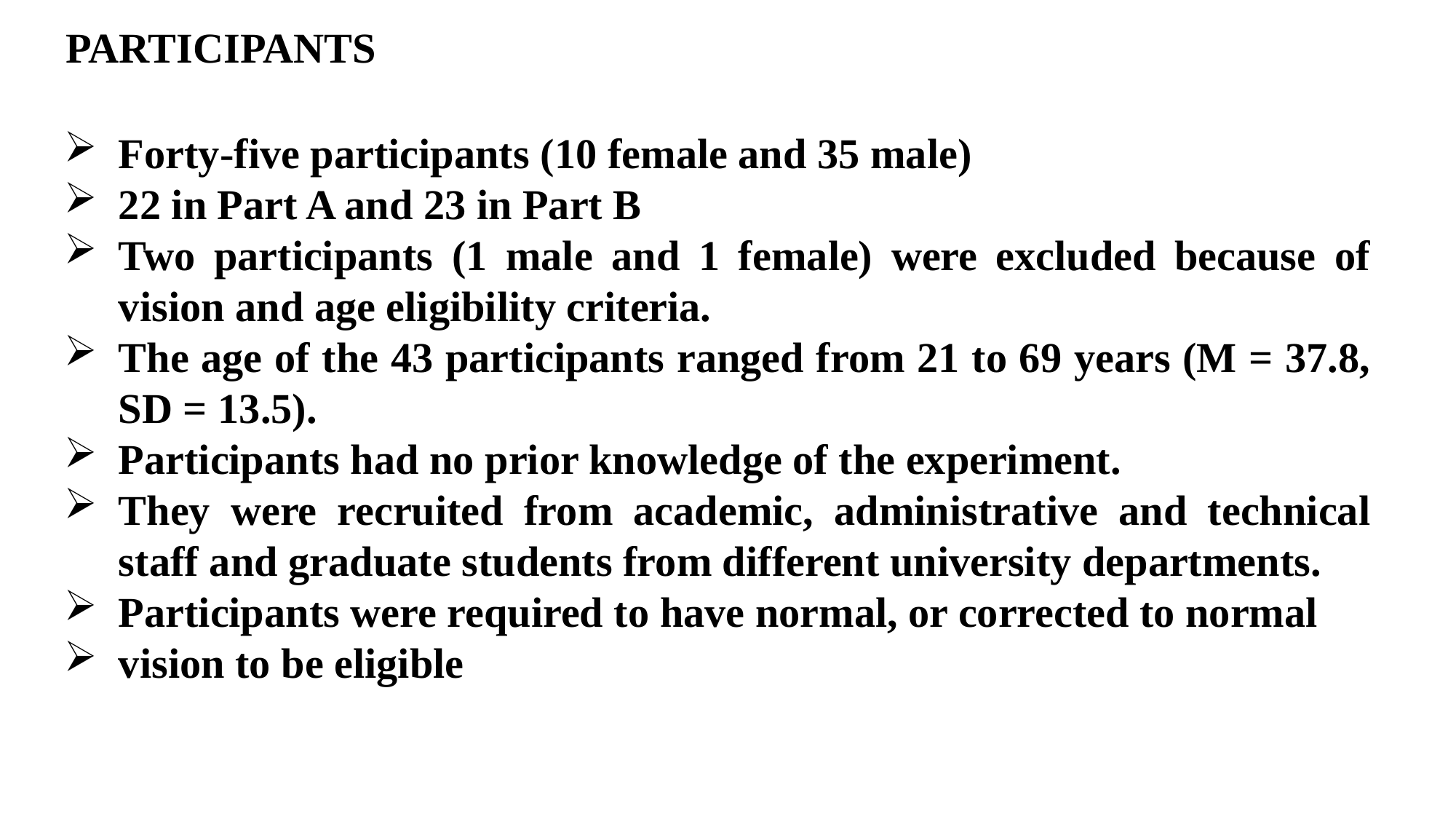

PARTICIPANTS
Forty-five participants (10 female and 35 male)
22 in Part A and 23 in Part B
Two participants (1 male and 1 female) were excluded because of vision and age eligibility criteria.
The age of the 43 participants ranged from 21 to 69 years (M = 37.8, SD = 13.5).
Participants had no prior knowledge of the experiment.
They were recruited from academic, administrative and technical staff and graduate students from different university departments.
Participants were required to have normal, or corrected to normal
vision to be eligible